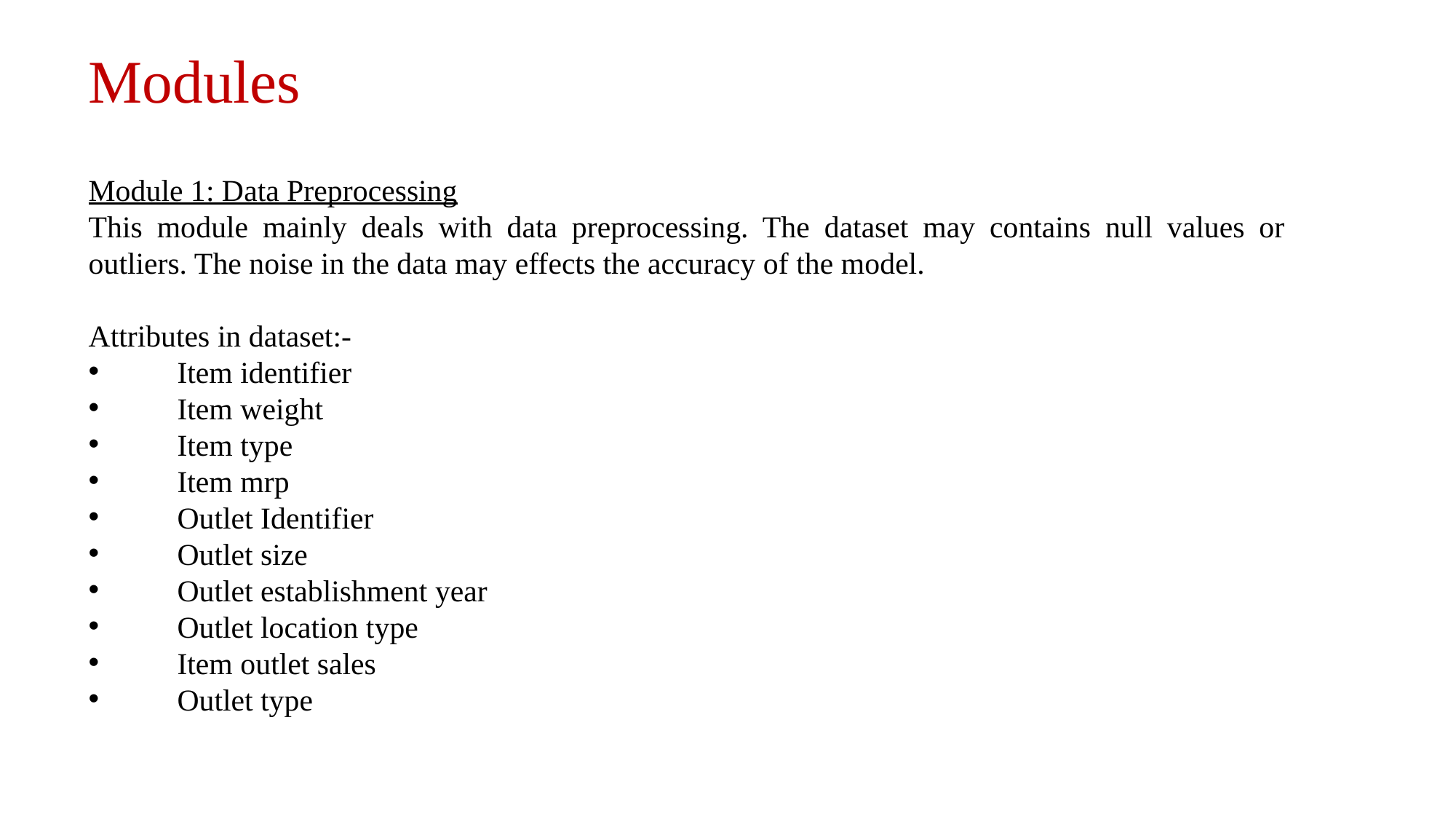

Modules
Module 1: Data Preprocessing
This module mainly deals with data preprocessing. The dataset may contains null values or outliers. The noise in the data may effects the accuracy of the model.

Attributes in dataset:-
Item identifier
Item weight
Item type
Item mrp
Outlet Identifier
Outlet size
Outlet establishment year
Outlet location type
Item outlet sales
Outlet type